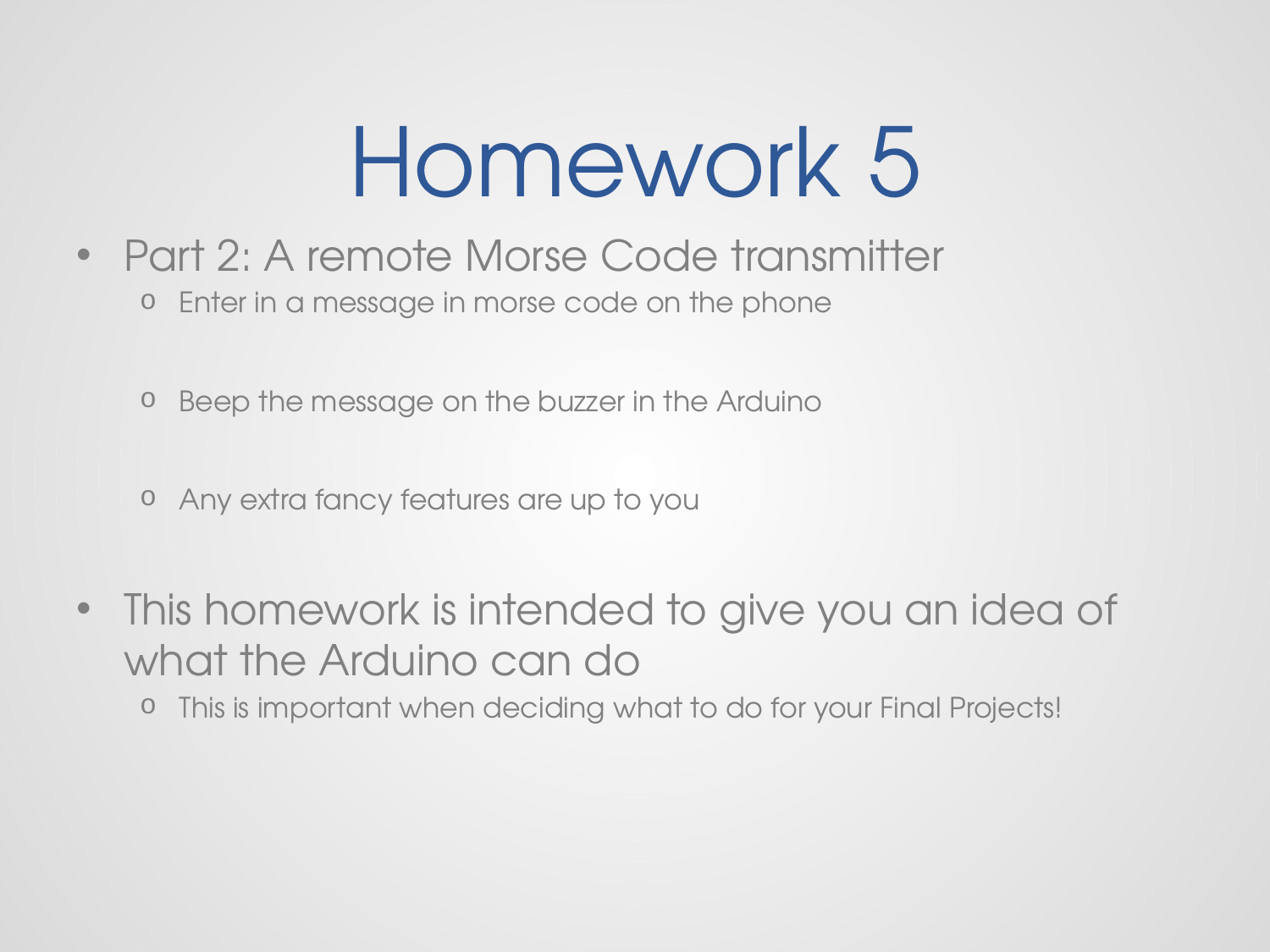

# Homework 5
Part 2: A remote Morse Code transmitter
Enter in a message in morse code on the phone

Beep the message on the buzzer in the Arduino

Any extra fancy features are up to you

This homework is intended to give you an idea of what the Arduino can do
This is important when deciding what to do for your Final Projects!